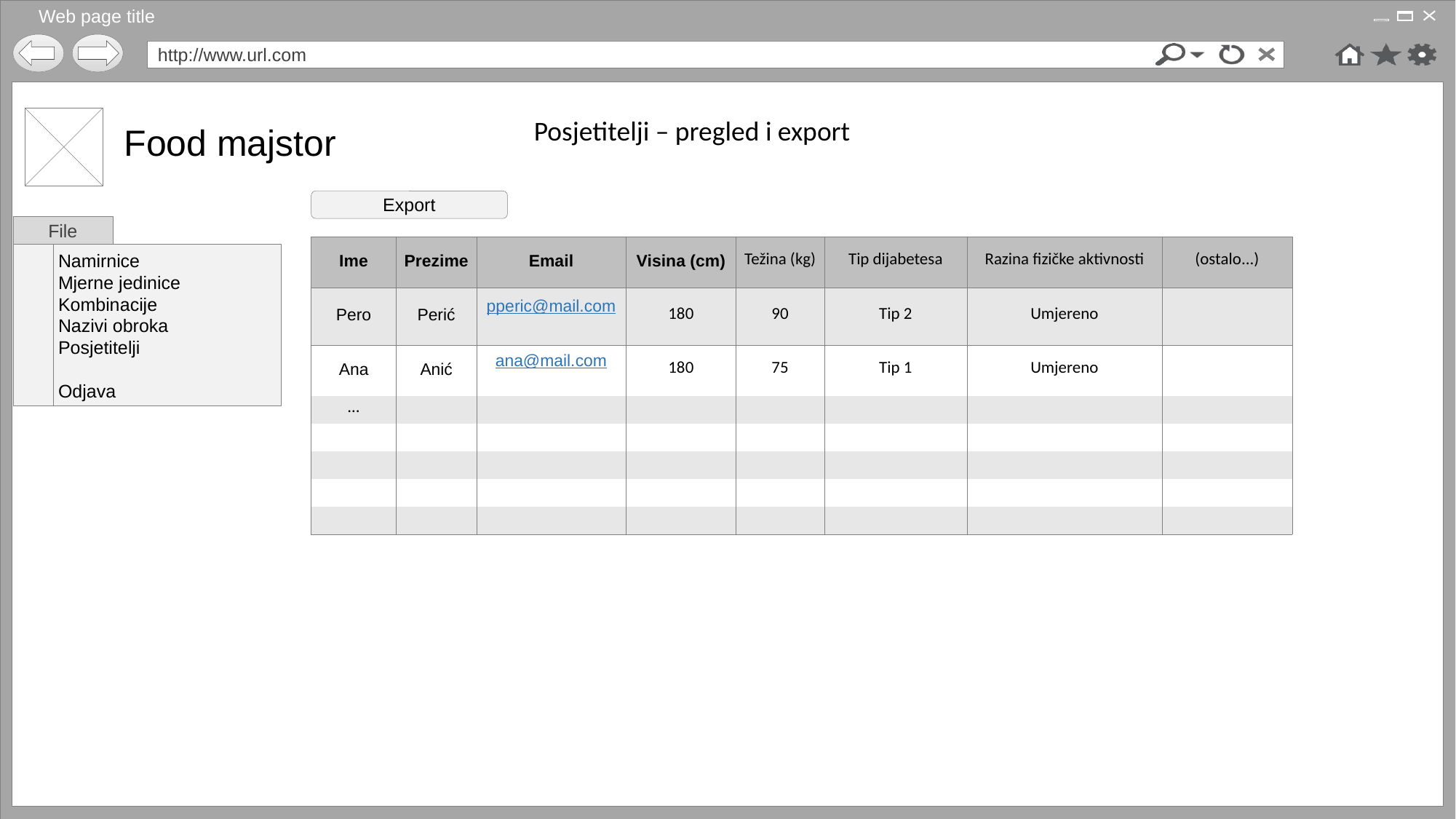

Posjetitelji – pregled i export
Export
| Ime | Prezime | Email | Visina (cm) | Težina (kg) | Tip dijabetesa | Razina fizičke aktivnosti | (ostalo...) |
| --- | --- | --- | --- | --- | --- | --- | --- |
| Pero | Perić | pperic@mail.com | 180 | 90 | Tip 2 | Umjereno |  |
| Ana | Anić | ana@mail.com | 180 | 75 | Tip 1 | Umjereno |  |
| … |  |  |  |  |  |  |  |
|  |  |  |  |  |  |  |  |
|  |  |  |  |  |  |  |  |
|  |  |  |  |  |  |  |  |
|  |  |  |  |  |  |  |  |